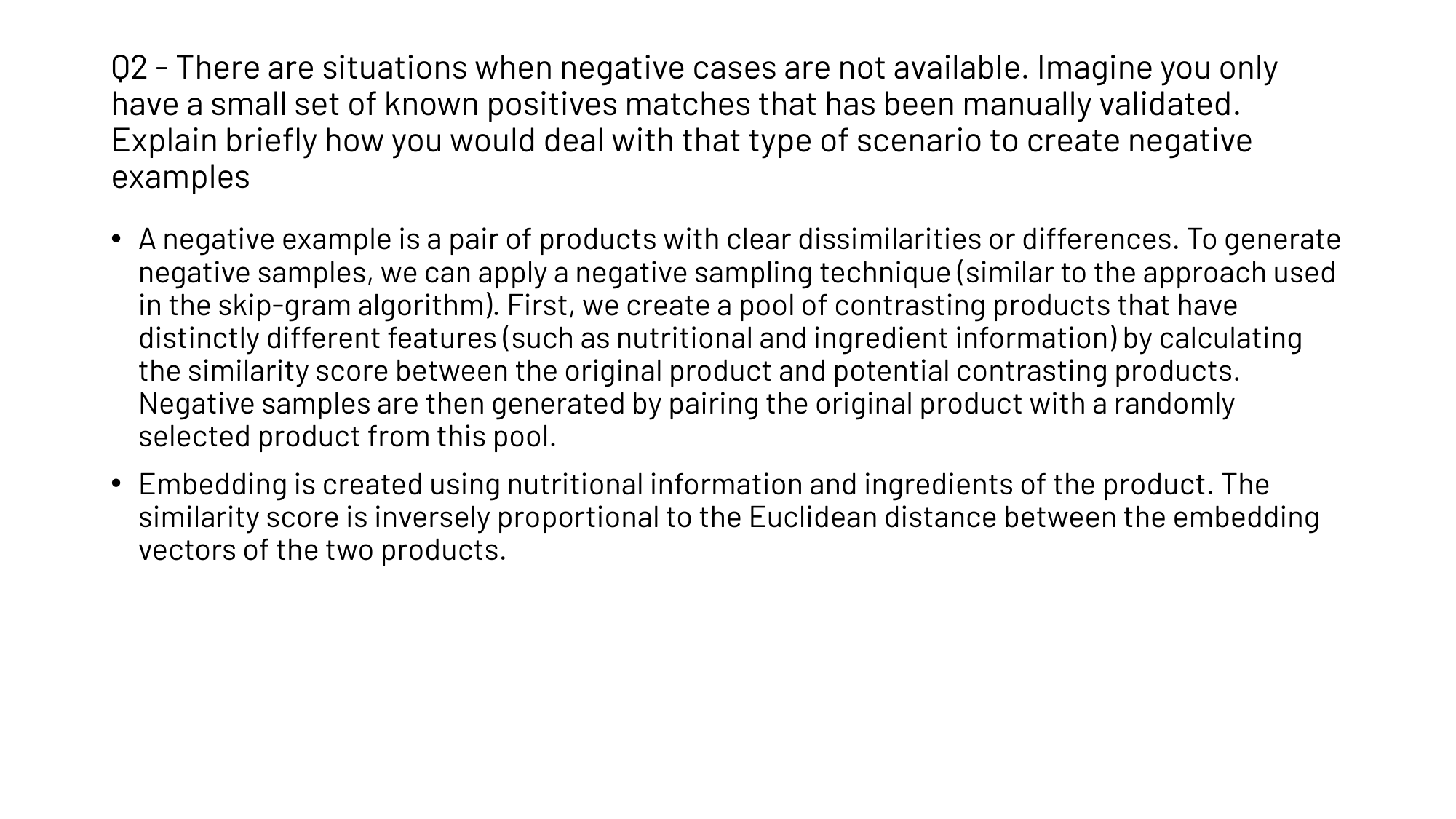

# Q2 - There are situations when negative cases are not available. Imagine you only have a small set of known positives matches that has been manually validated. Explain briefly how you would deal with that type of scenario to create negative examples
A negative example is a pair of products with clear dissimilarities or differences. To generate negative samples, we can apply a negative sampling technique (similar to the approach used in the skip-gram algorithm). First, we create a pool of contrasting products that have distinctly different features (such as nutritional and ingredient information) by calculating the similarity score between the original product and potential contrasting products. Negative samples are then generated by pairing the original product with a randomly selected product from this pool.
Embedding is created using nutritional information and ingredients of the product. The similarity score is inversely proportional to the Euclidean distance between the embedding vectors of the two products.